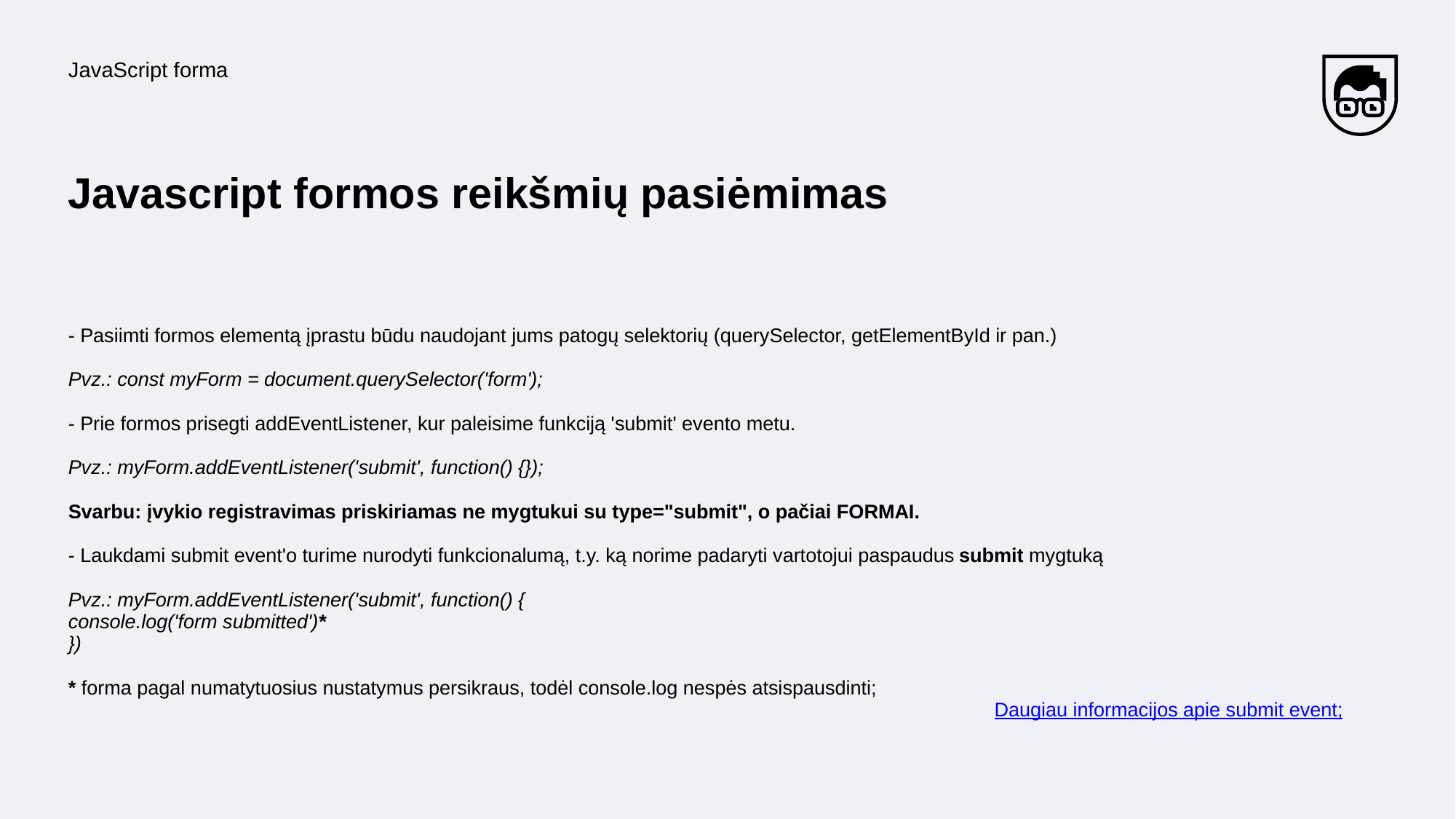

JavaScript forma
# Javascript formos reikšmių pasiėmimas
- Pasiimti formos elementą įprastu būdu naudojant jums patogų selektorių (querySelector, getElementById ir pan.)

Pvz.: const myForm = document.querySelector('form');

- Prie formos prisegti addEventListener, kur paleisime funkciją 'submit' evento metu.

Pvz.: myForm.addEventListener('submit', function() {});

Svarbu: įvykio registravimas priskiriamas ne mygtukui su type="submit", o pačiai FORMAI.

- Laukdami submit event'o turime nurodyti funkcionalumą, t.y. ką norime padaryti vartotojui paspaudus submit mygtuką

Pvz.: myForm.addEventListener('submit', function() {
console.log('form submitted')*
})

* forma pagal numatytuosius nustatymus persikraus, todėl console.log nespės atsispausdinti;
Daugiau informacijos apie submit event;